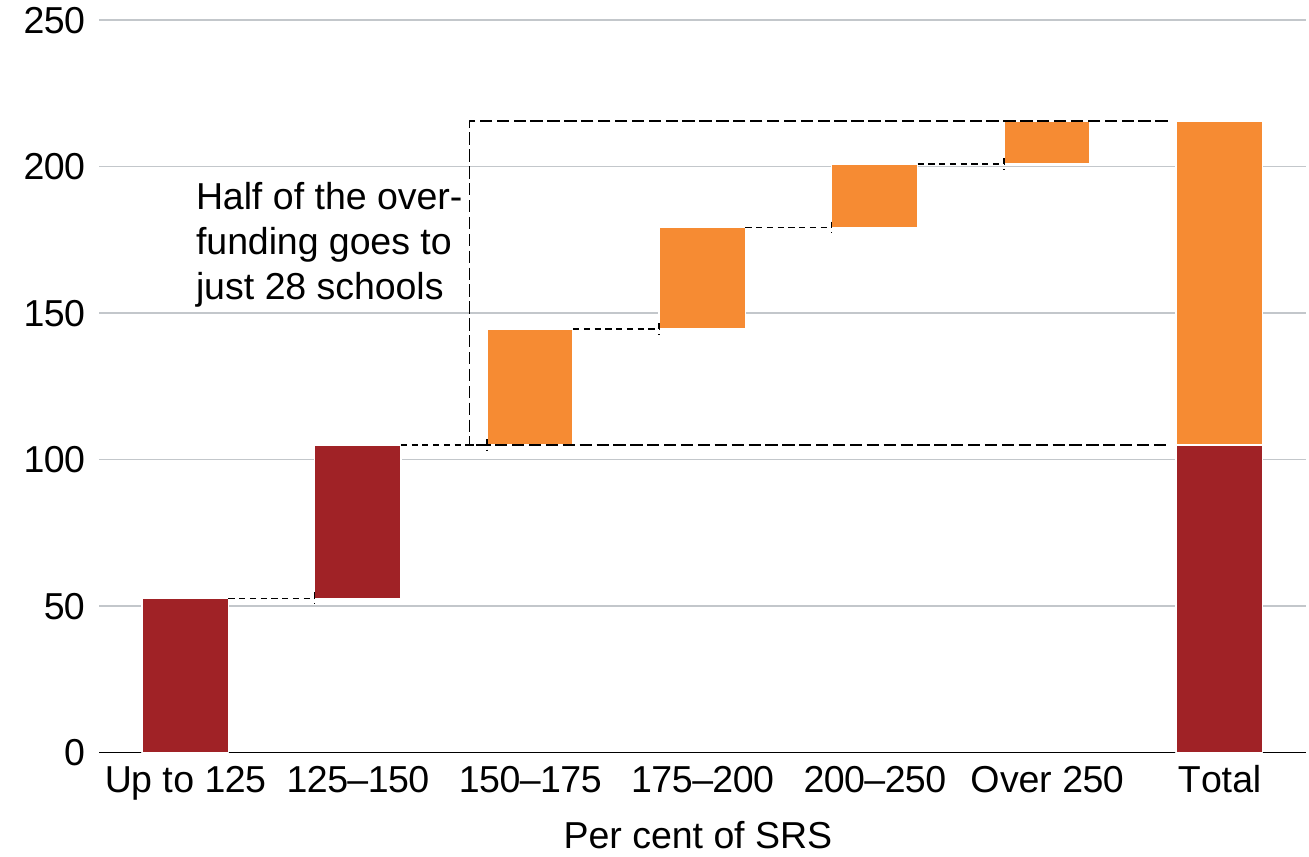

[unsupported chart]

Half of the over-
funding goes to
just 28 schools
Per cent of SRS